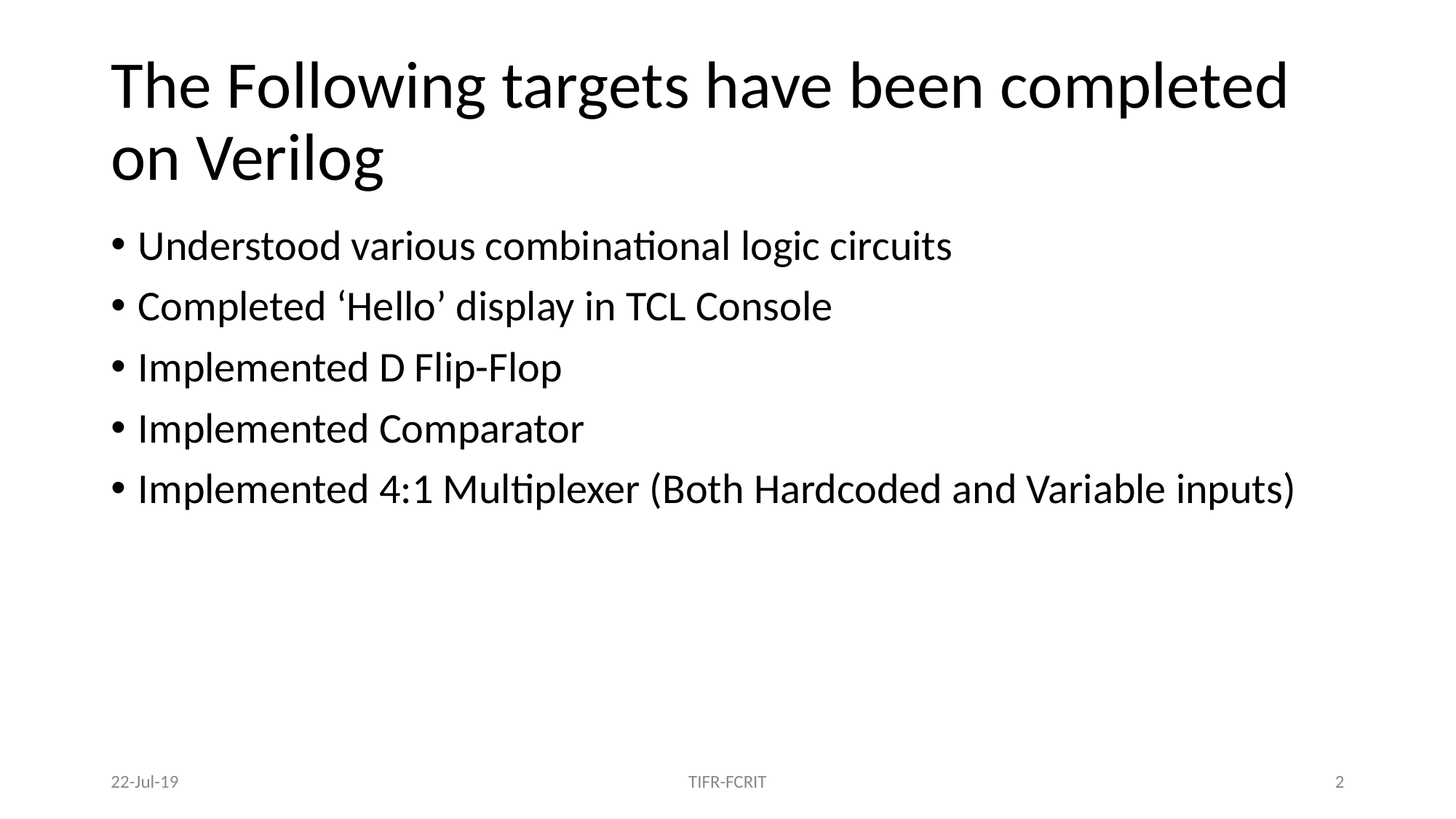

# The Following targets have been completed on Verilog
Understood various combinational logic circuits
Completed ‘Hello’ display in TCL Console
Implemented D Flip-Flop
Implemented Comparator
Implemented 4:1 Multiplexer (Both Hardcoded and Variable inputs)
22-Jul-19
TIFR-FCRIT
2